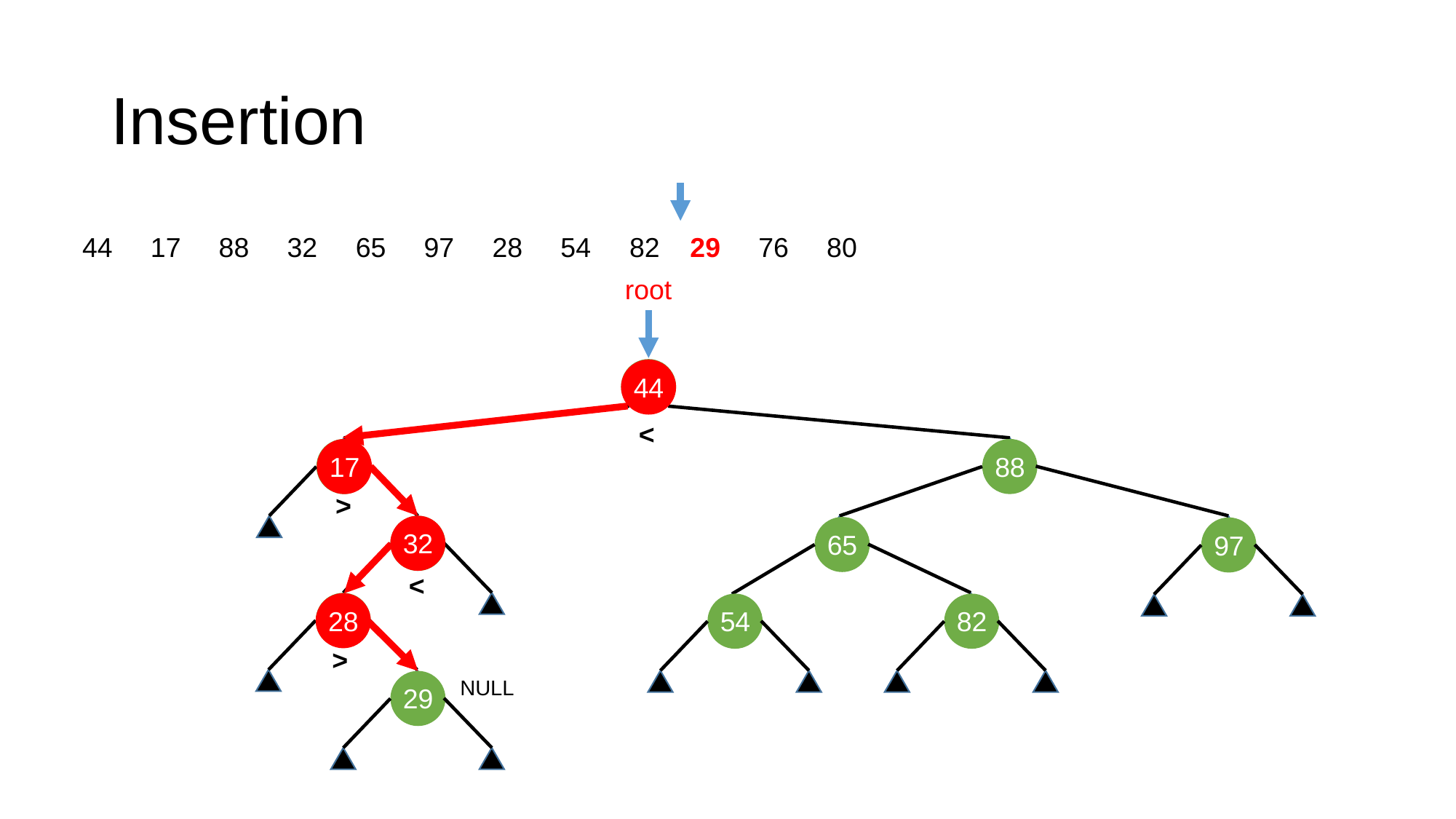

# Insertion
44     17     88     32     65     97     28     54     82    29     76     80
root

44

44
<

88

17

17
>

32

32

65

97

<

28

28

54

82

>
NULL

29